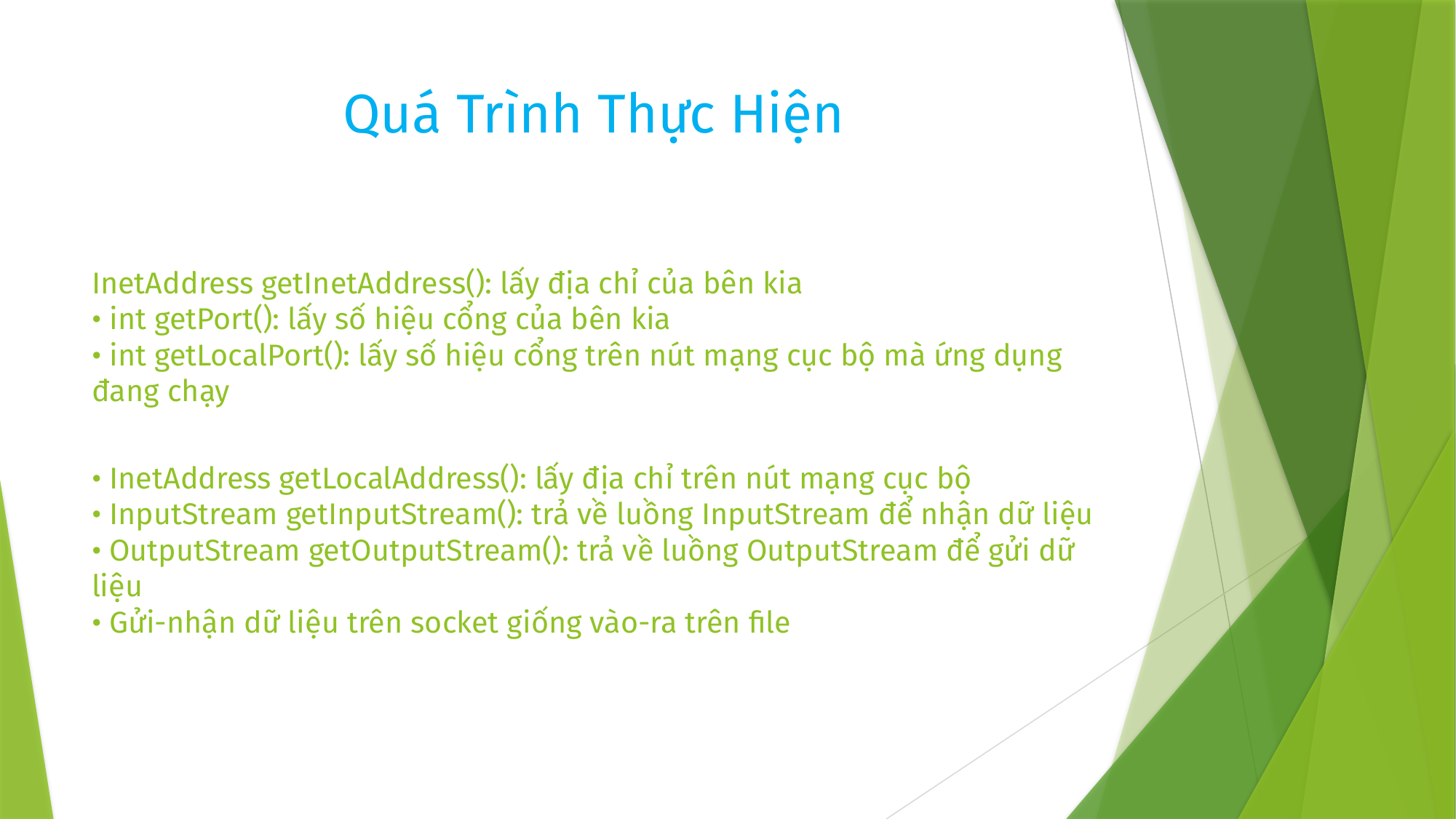

# Quá Trình Thực Hiện
InetAddress getInetAddress(): lấy địa chỉ của bên kia
• int getPort(): lấy số hiệu cổng của bên kia
• int getLocalPort(): lấy số hiệu cổng trên nút mạng cục bộ mà ứng dụng đang chạy
• InetAddress getLocalAddress(): lấy địa chỉ trên nút mạng cục bộ
• InputStream getInputStream(): trả về luồng InputStream để nhận dữ liệu
• OutputStream getOutputStream(): trả về luồng OutputStream để gửi dữ liệu
• Gửi-nhận dữ liệu trên socket giống vào-ra trên file